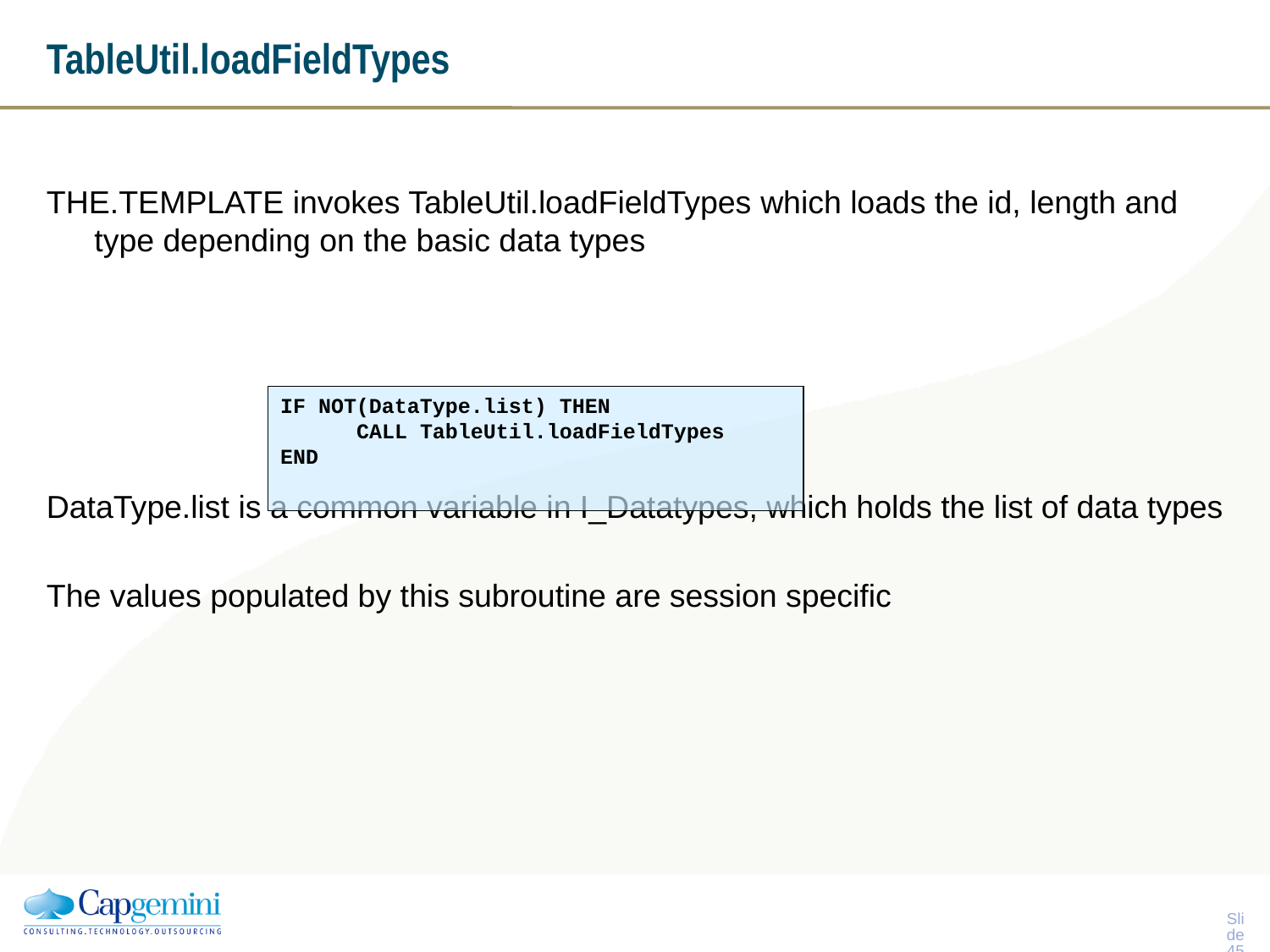

# TableUtil.loadFieldTypes
THE.TEMPLATE invokes TableUtil.loadFieldTypes which loads the id, length and type depending on the basic data types

DataType.list is a common variable in I_Datatypes, which holds the list of data types

The values populated by this subroutine are session specific
IF NOT(DataType.list) THEN
      CALL TableUtil.loadFieldTypes
END

Slide 45